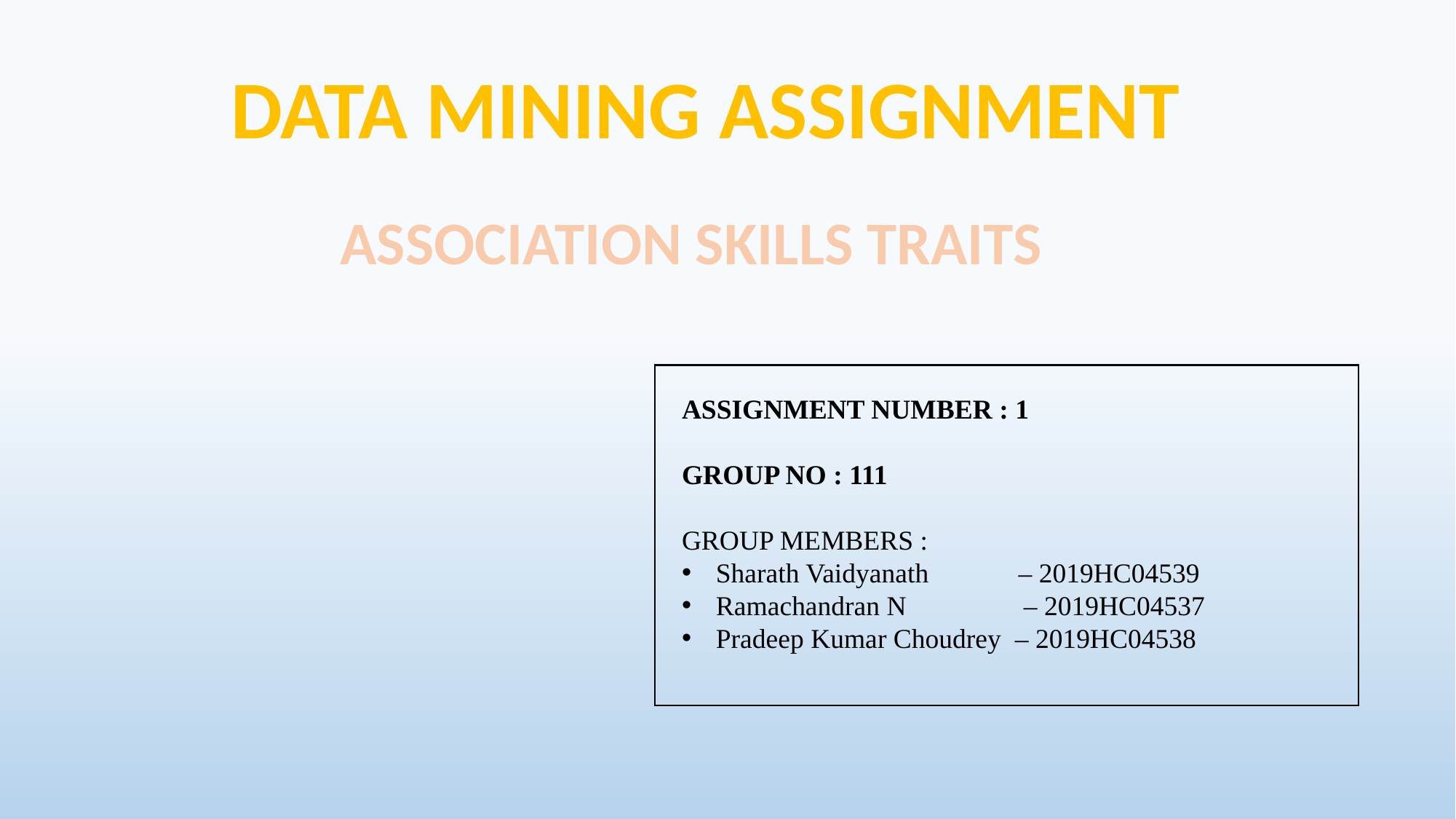

DATA MINING ASSIGNMENT
ASSOCIATION SKILLS TRAITS

ASSIGNMENT NUMBER : 1

GROUP NO : 111

GROUP MEMBERS :
Sharath Vaidyanath             – 2019HC04539
Ramachandran N                 – 2019HC04537
Pradeep Kumar Choudrey  – 2019HC04538